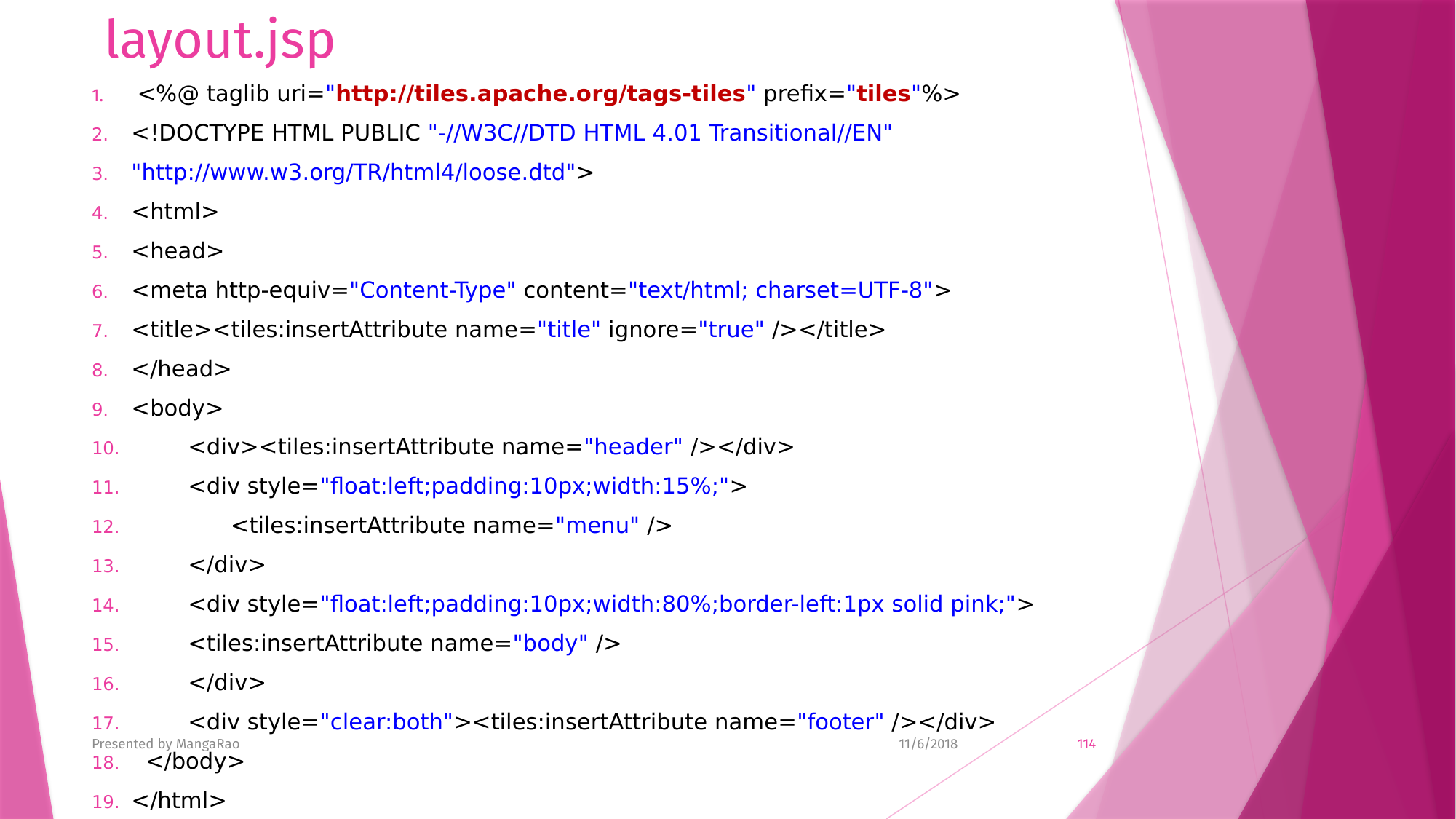

# layout.jsp
 <%@ taglib uri="http://tiles.apache.org/tags-tiles" prefix="tiles"%>
<!DOCTYPE HTML PUBLIC "-//W3C//DTD HTML 4.01 Transitional//EN"
"http://www.w3.org/TR/html4/loose.dtd">
<html>
<head>
<meta http-equiv="Content-Type" content="text/html; charset=UTF-8">
<title><tiles:insertAttribute name="title" ignore="true" /></title>
</head>
<body>
        <div><tiles:insertAttribute name="header" /></div>
        <div style="float:left;padding:10px;width:15%;">
              <tiles:insertAttribute name="menu" />
        </div>
        <div style="float:left;padding:10px;width:80%;border-left:1px solid pink;">
        <tiles:insertAttribute name="body" />
        </div>
        <div style="clear:both"><tiles:insertAttribute name="footer" /></div>
  </body>
</html>

Presented by MangaRao
11/6/2018
114